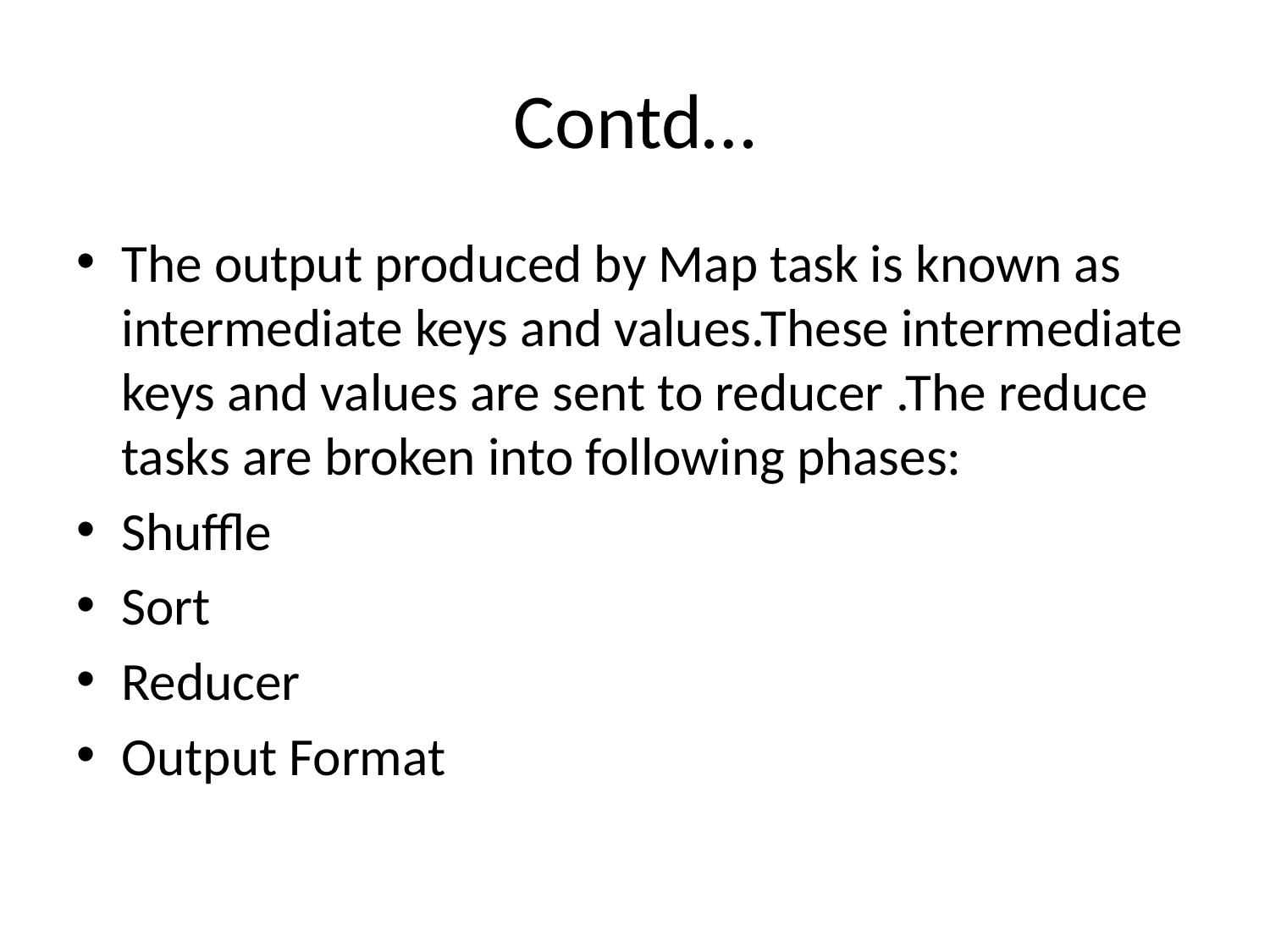

# Contd…
The output produced by Map task is known as intermediate keys and values.These intermediate keys and values are sent to reducer .The reduce tasks are broken into following phases:
Shuffle
Sort
Reducer
Output Format